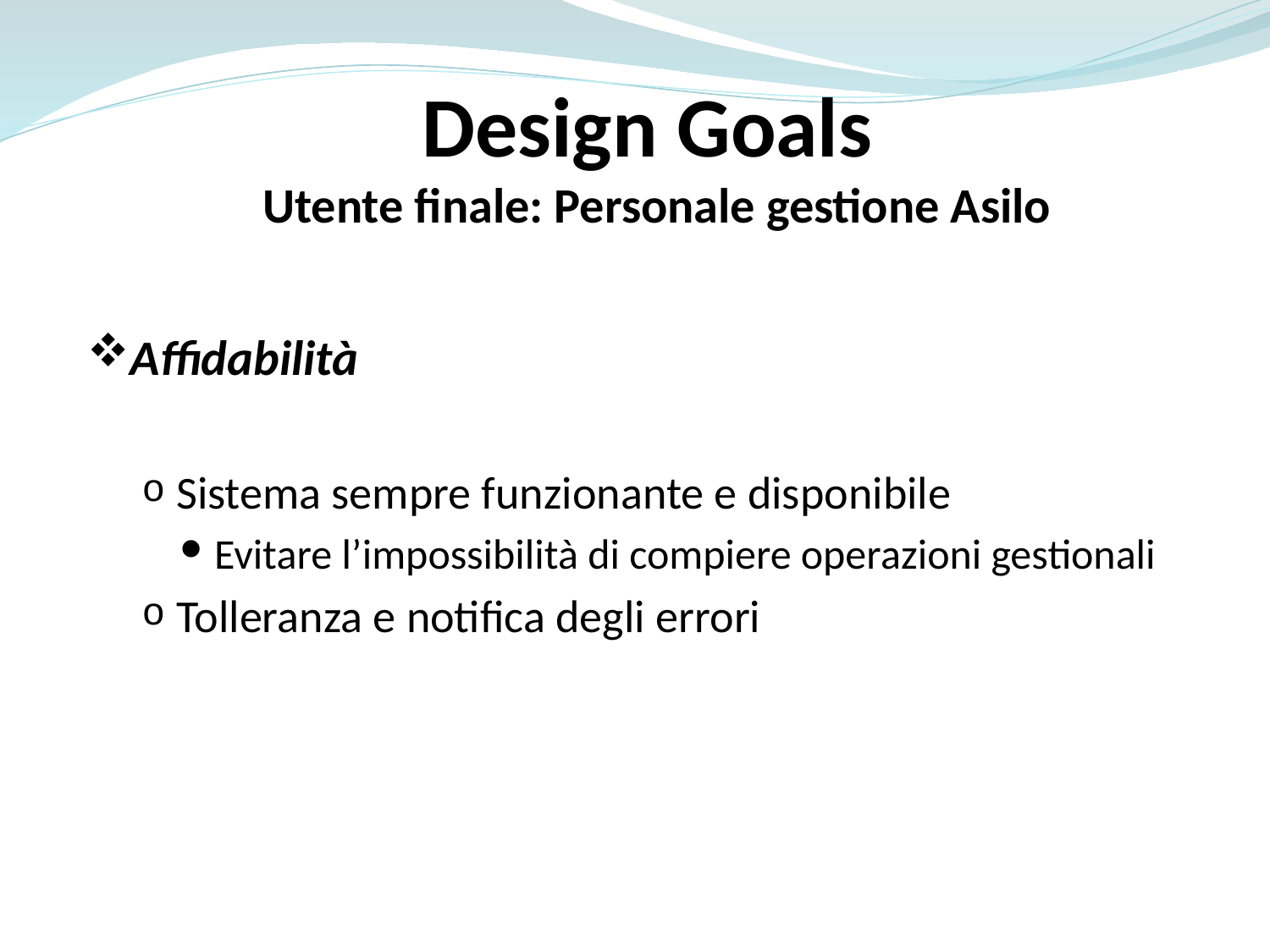

Design Goals
Utente finale: Personale gestione Asilo

Affidabilità

Sistema sempre funzionante e disponibile
Evitare l’impossibilità di compiere operazioni gestionali
Tolleranza e notifica degli errori